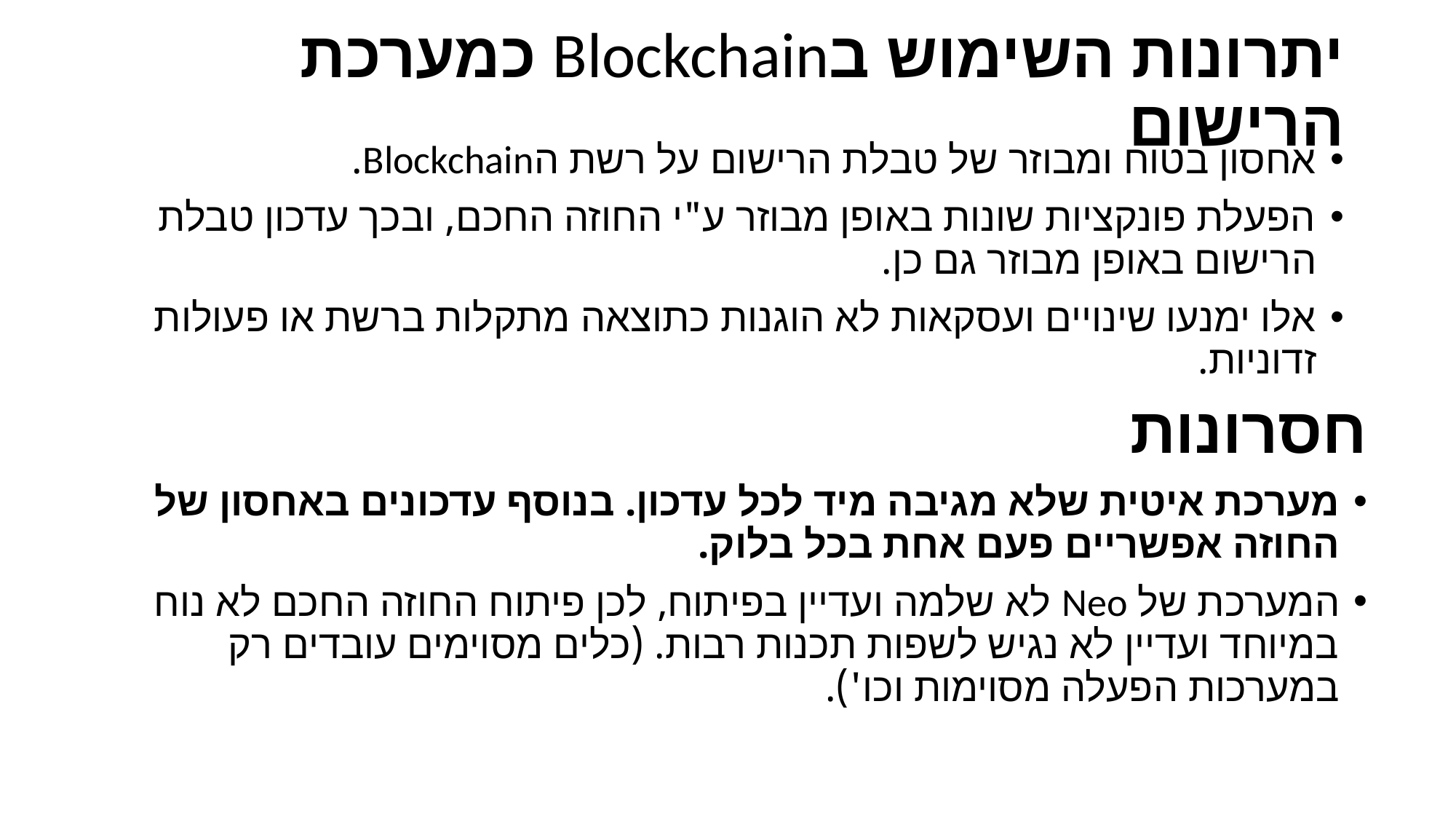

# יתרונות השימוש בBlockchain כמערכת הרישום
אחסון בטוח ומבוזר של טבלת הרישום על רשת הBlockchain.
הפעלת פונקציות שונות באופן מבוזר ע"י החוזה החכם, ובכך עדכון טבלת הרישום באופן מבוזר גם כן.
אלו ימנעו שינויים ועסקאות לא הוגנות כתוצאה מתקלות ברשת או פעולות זדוניות.

חסרונות
מערכת איטית שלא מגיבה מיד לכל עדכון. בנוסף עדכונים באחסון של החוזה אפשריים פעם אחת בכל בלוק.
המערכת של Neo לא שלמה ועדיין בפיתוח, לכן פיתוח החוזה החכם לא נוח במיוחד ועדיין לא נגיש לשפות תכנות רבות. (כלים מסוימים עובדים רק במערכות הפעלה מסוימות וכו').